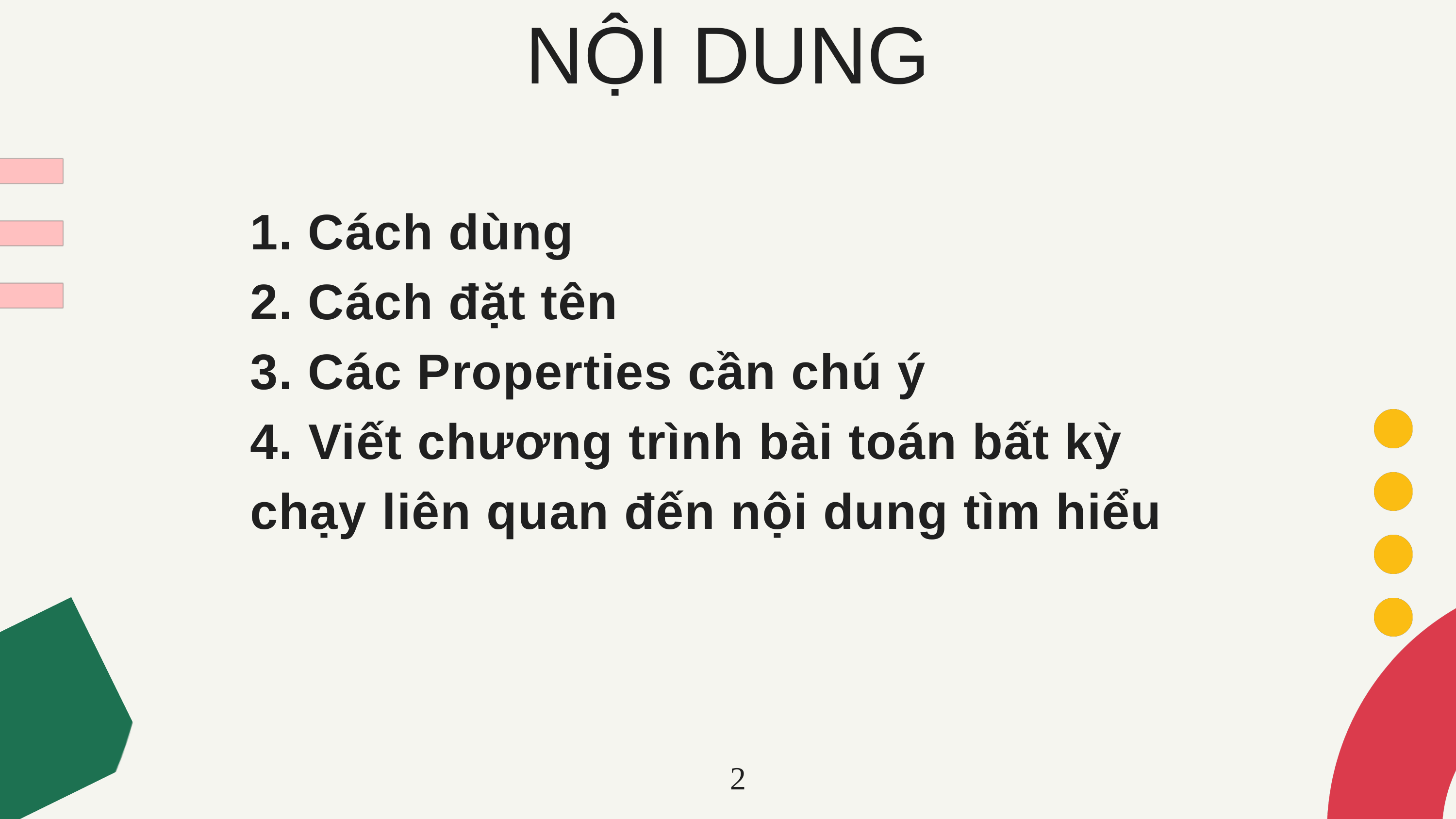

NỘI DUNG

1. Cách dùng
2. Cách đặt tên
3. Các Properties cần chú ý
4. Viết chương trình bài toán bất kỳ chạy liên quan đến nội dung tìm hiểu

2